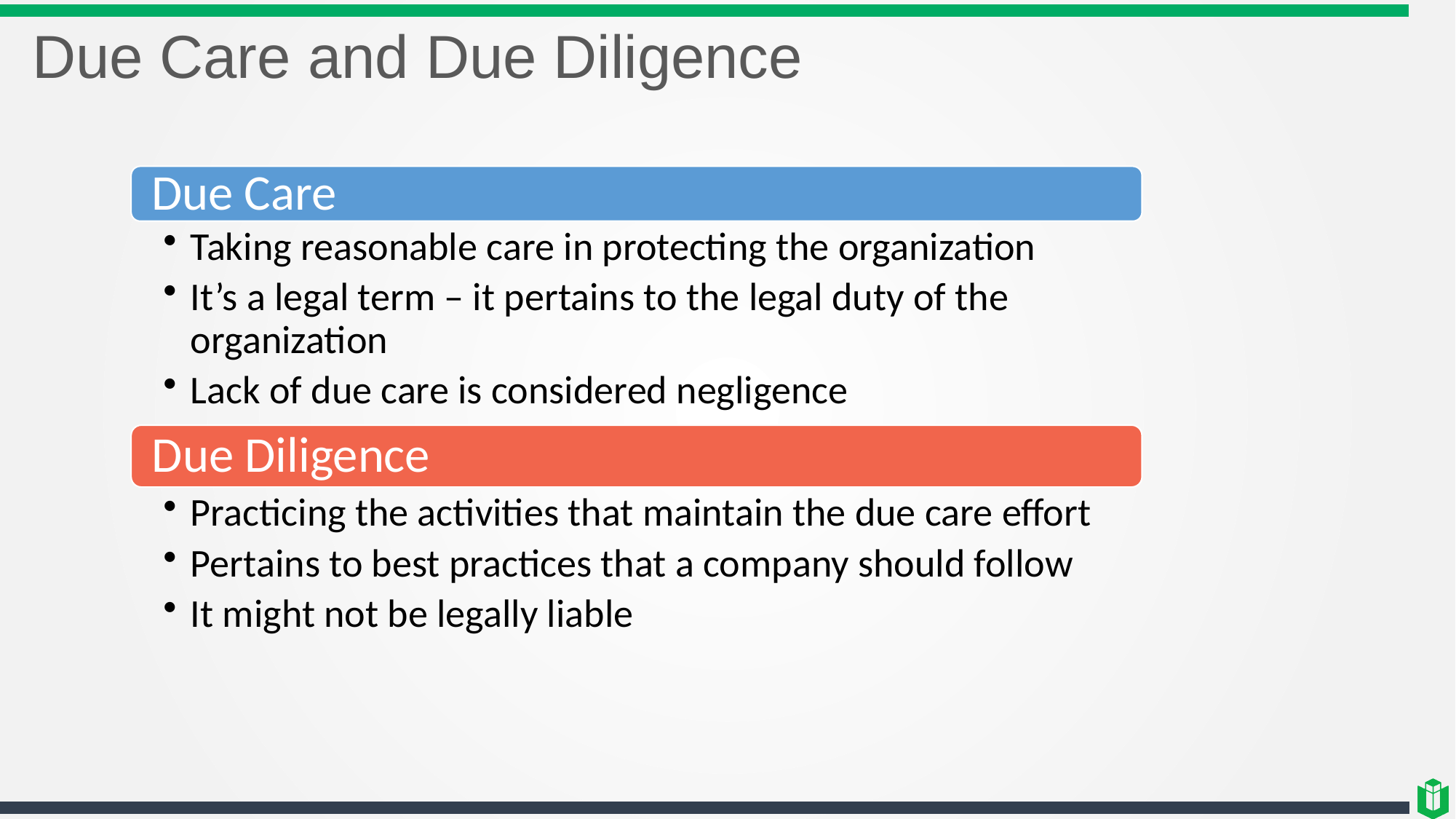

# Due Care and Due Diligence
Due Care
Taking reasonable care in protecting the organization
It’s a legal term – it pertains to the legal duty of the organization
Lack of due care is considered negligence
Due Diligence
Practicing the activities that maintain the due care effort
Pertains to best practices that a company should follow
It might not be legally liable